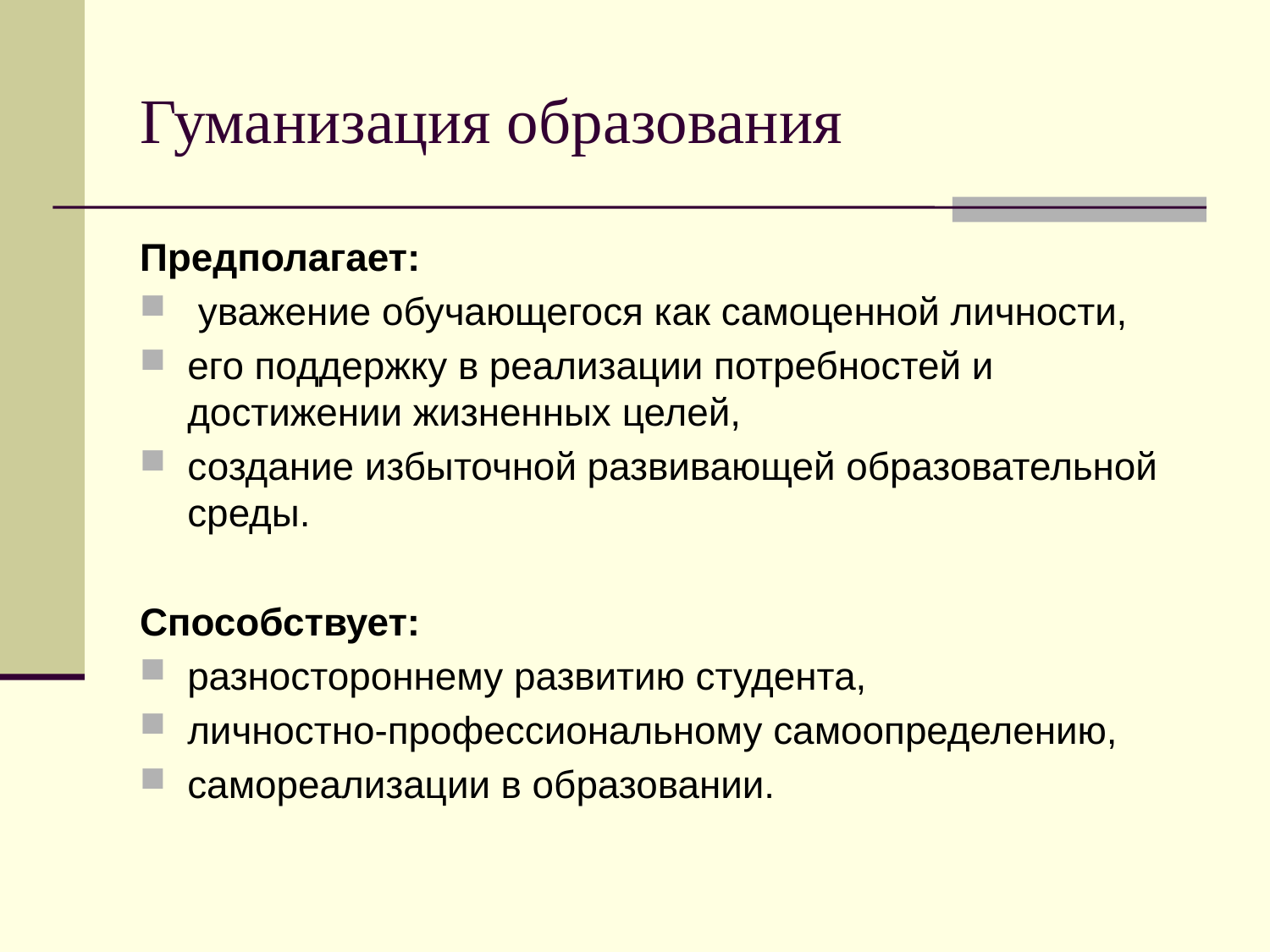

# Гуманизация образования
Предполагает:
 уважение обучающегося как самоценной личности,
его поддержку в реализации потребностей и достижении жизненных целей,
создание избыточной развивающей образовательной среды.

Способствует:
разностороннему развитию студента,
личностно-профессиональному самоопределению,
самореализации в образовании.